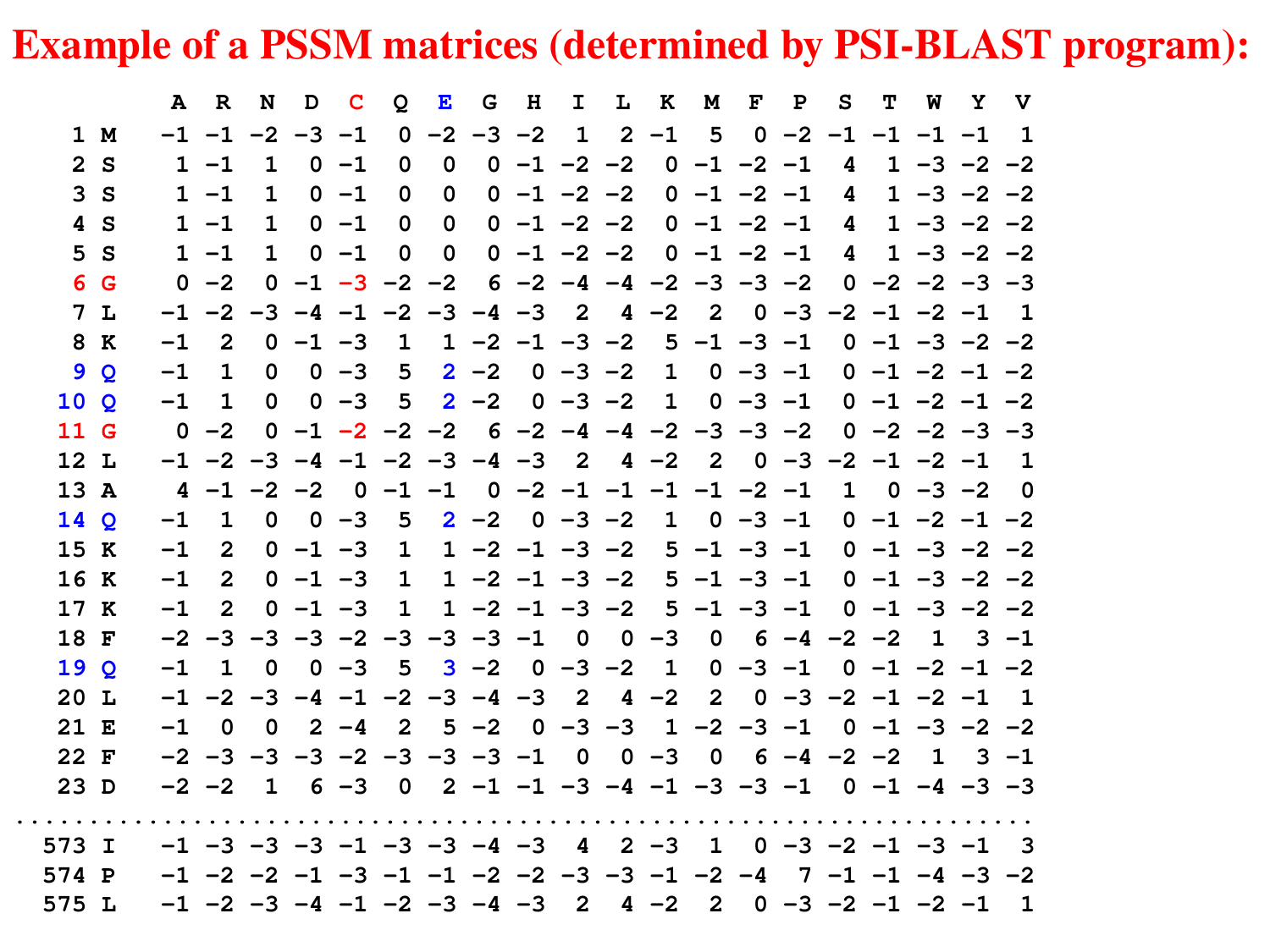

Example of a PSSM matrices (determined by PSI-BLAST program):
               A  R  N  D  C  Q  E  G  H  I  L  K  M  F  P  S  T  W  Y  V
    1 M   -1 -1 -2 -3 -1  0 -2 -3 -2  1  2 -1  5  0 -2 -1 -1 -1 -1  1
    2 S    1 -1  1  0 -1  0  0  0 -1 -2 -2  0 -1 -2 -1  4  1 -3 -2 -2
    3 S    1 -1  1  0 -1  0  0  0 -1 -2 -2  0 -1 -2 -1  4  1 -3 -2 -2
    4 S    1 -1  1  0 -1  0  0  0 -1 -2 -2  0 -1 -2 -1  4  1 -3 -2 -2
    5 S    1 -1  1  0 -1  0  0  0 -1 -2 -2  0 -1 -2 -1  4  1 -3 -2 -2
    6 G    0 -2  0 -1 -3 -2 -2  6 -2 -4 -4 -2 -3 -3 -2  0 -2 -2 -3 -3
    7 L   -1 -2 -3 -4 -1 -2 -3 -4 -3  2  4 -2  2  0 -3 -2 -1 -2 -1  1
    8 K   -1  2  0 -1 -3  1  1 -2 -1 -3 -2  5 -1 -3 -1  0 -1 -3 -2 -2
    9 Q   -1  1  0  0 -3  5  2 -2  0 -3 -2  1  0 -3 -1  0 -1 -2 -1 -2
   10 Q   -1  1  0  0 -3  5  2 -2  0 -3 -2  1  0 -3 -1  0 -1 -2 -1 -2
   11 G    0 -2  0 -1 -2 -2 -2  6 -2 -4 -4 -2 -3 -3 -2  0 -2 -2 -3 -3
   12 L   -1 -2 -3 -4 -1 -2 -3 -4 -3  2  4 -2  2  0 -3 -2 -1 -2 -1  1
   13 A    4 -1 -2 -2  0 -1 -1  0 -2 -1 -1 -1 -1 -2 -1  1  0 -3 -2  0
   14 Q   -1  1  0  0 -3  5  2 -2  0 -3 -2  1  0 -3 -1  0 -1 -2 -1 -2
   15 K   -1  2  0 -1 -3  1  1 -2 -1 -3 -2  5 -1 -3 -1  0 -1 -3 -2 -2
   16 K   -1  2  0 -1 -3  1  1 -2 -1 -3 -2  5 -1 -3 -1  0 -1 -3 -2 -2
   17 K   -1  2  0 -1 -3  1  1 -2 -1 -3 -2  5 -1 -3 -1  0 -1 -3 -2 -2
   18 F   -2 -3 -3 -3 -2 -3 -3 -3 -1  0  0 -3  0  6 -4 -2 -2  1  3 -1
   19 Q   -1  1  0  0 -3  5  3 -2  0 -3 -2  1  0 -3 -1  0 -1 -2 -1 -2
   20 L   -1 -2 -3 -4 -1 -2 -3 -4 -3  2  4 -2  2  0 -3 -2 -1 -2 -1  1
   21 E   -1  0  0  2 -4  2  5 -2  0 -3 -3  1 -2 -3 -1  0 -1 -3 -2 -2
   22 F   -2 -3 -3 -3 -2 -3 -3 -3 -1  0  0 -3  0  6 -4 -2 -2  1  3 -1
   23 D   -2 -2  1  6 -3  0  2 -1 -1 -3 -4 -1 -3 -3 -1  0 -1 -4 -3 -3
.....................................................................
  573 I   -1 -3 -3 -3 -1 -3 -3 -4 -3  4  2 -3  1  0 -3 -2 -1 -3 -1  3
  574 P   -1 -2 -2 -1 -3 -1 -1 -2 -2 -3 -3 -1 -2 -4  7 -1 -1 -4 -3 -2
  575 L   -1 -2 -3 -4 -1 -2 -3 -4 -3  2  4 -2  2  0 -3 -2 -1 -2 -1  1